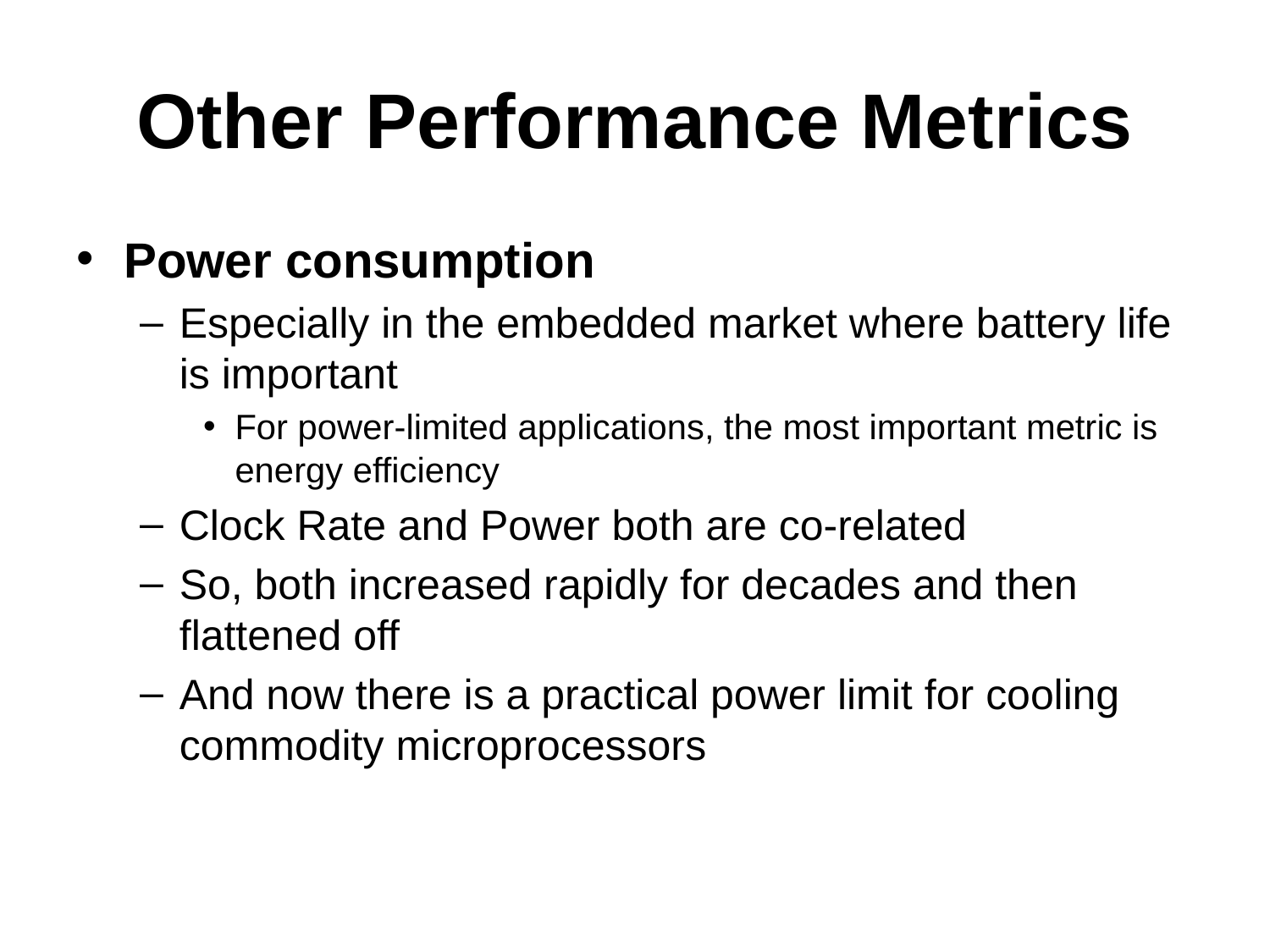

# Other Performance Metrics
Power consumption
Especially in the embedded market where battery life is important
For power-limited applications, the most important metric is energy efficiency
Clock Rate and Power both are co-related
So, both increased rapidly for decades and then flattened off
And now there is a practical power limit for cooling commodity microprocessors